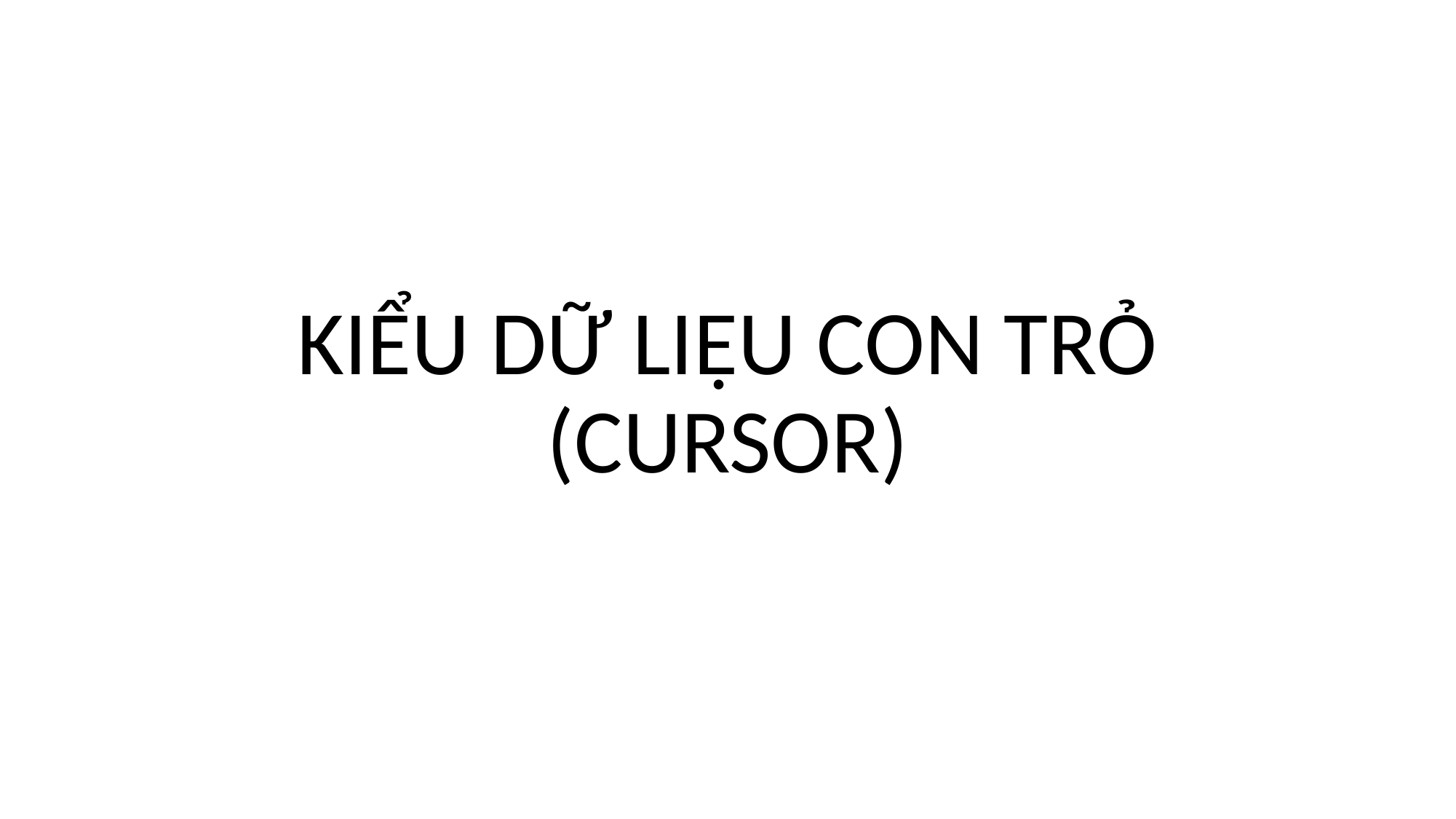

# KIỂU DỮ LIỆU CON TRỎ (CURSOR)